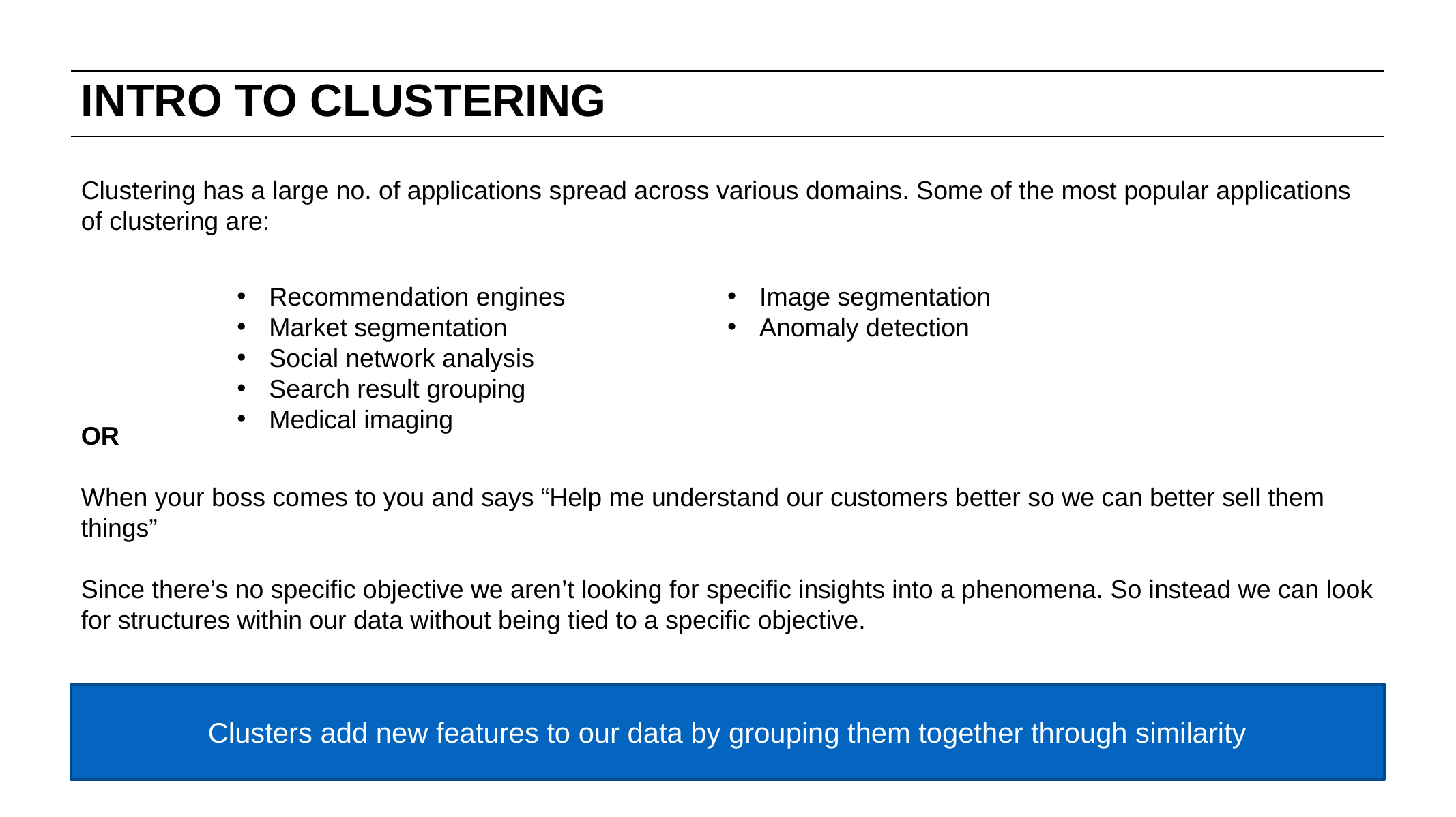

# INTRO TO CLUSTERING
Clustering has a large no. of applications spread across various domains. Some of the most popular applications of clustering are:

OR

When your boss comes to you and says “Help me understand our customers better so we can better sell them things”

Since there’s no specific objective we aren’t looking for specific insights into a phenomena. So instead we can look for structures within our data without being tied to a specific objective.
Recommendation engines
Market segmentation
Social network analysis
Search result grouping
Medical imaging
Image segmentation
Anomaly detection

Clusters add new features to our data by grouping them together through similarity